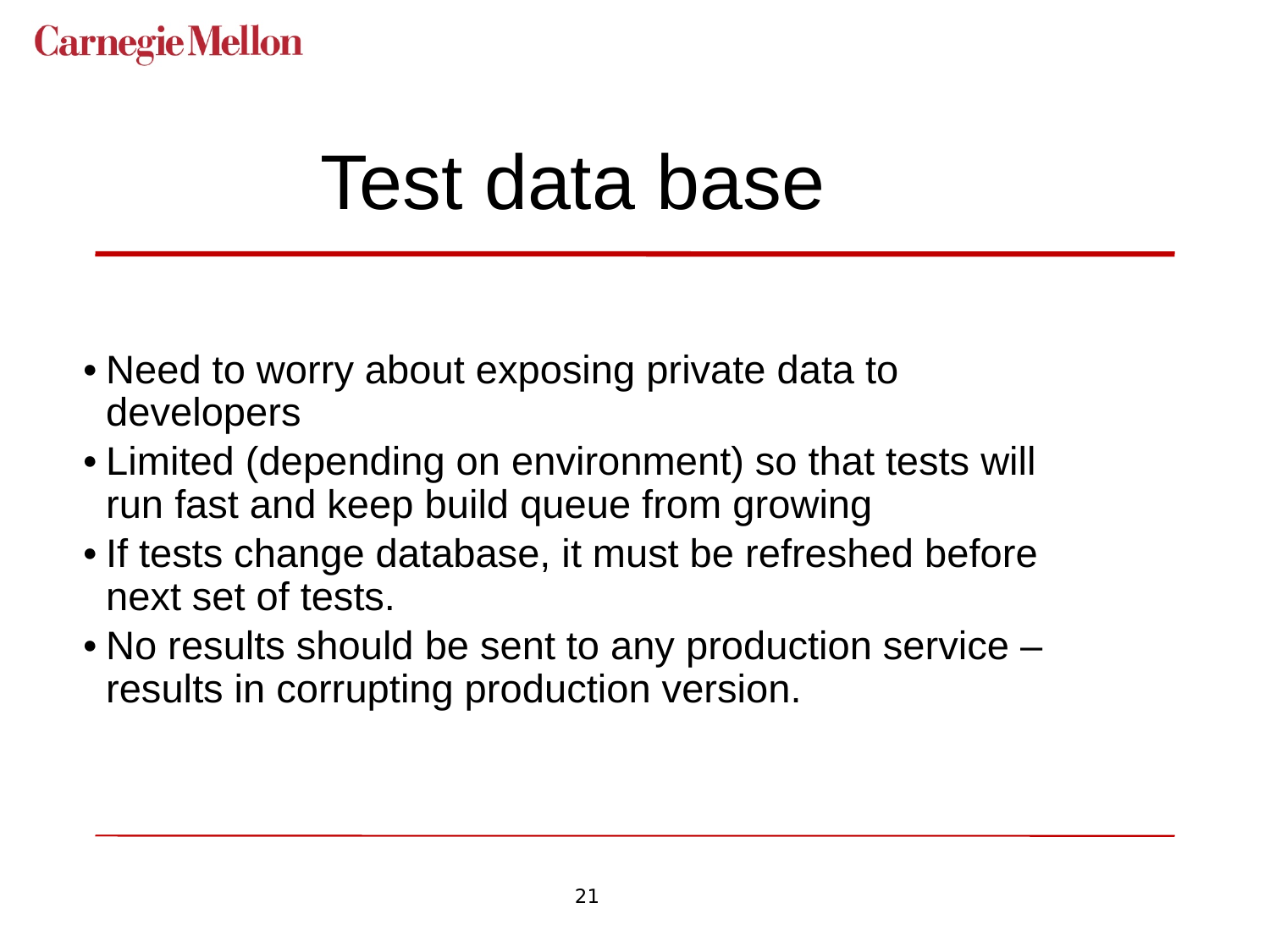

# Test data base

Need to worry about exposing private data to developers
Limited (depending on environment) so that tests will run fast and keep build queue from growing
If tests change database, it must be refreshed before next set of tests.
No results should be sent to any production service – results in corrupting production version.